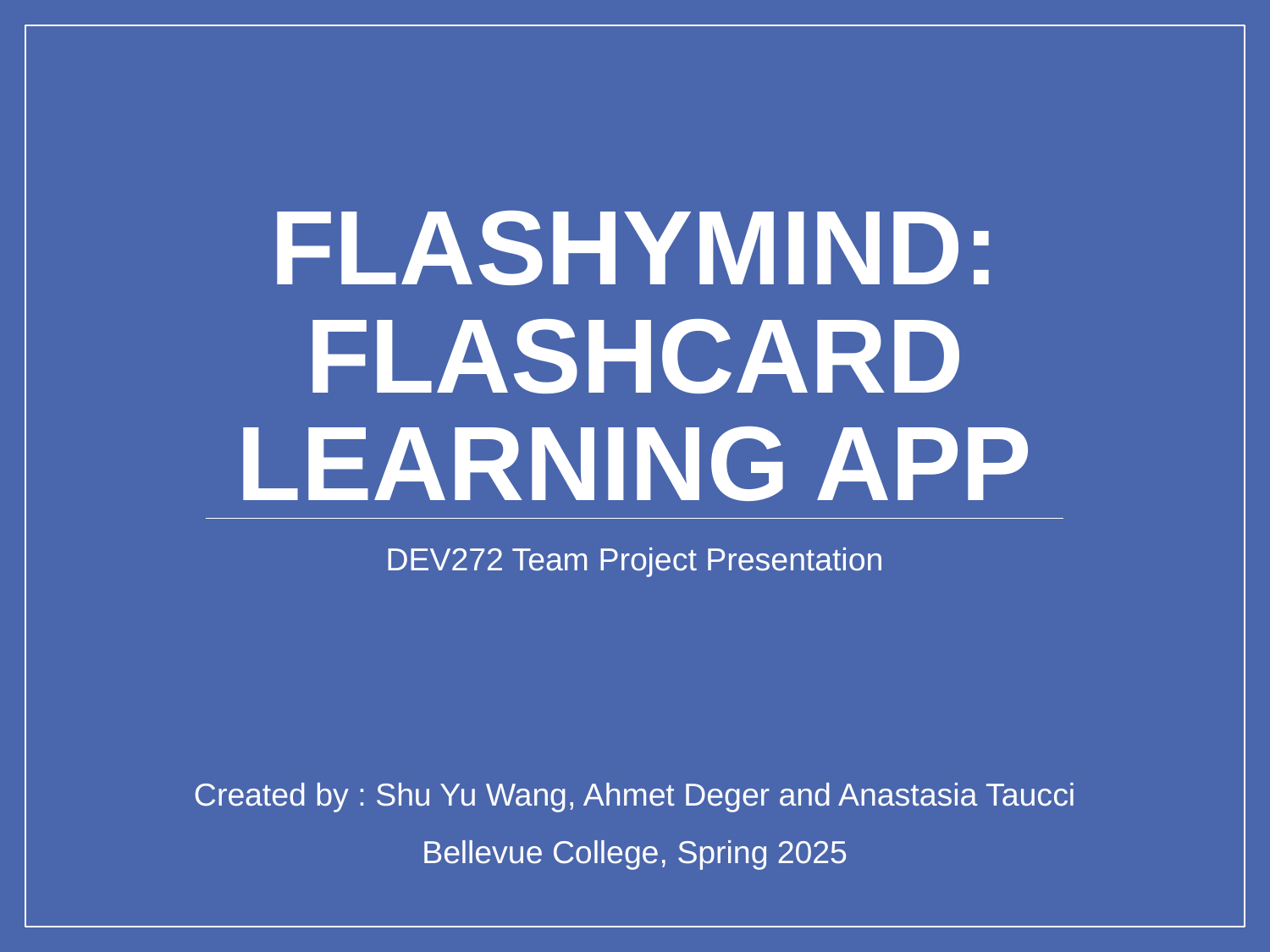

# FlashyMind: Flashcard Learning App
DEV272 Team Project Presentation
Created by : Shu Yu Wang, Ahmet Deger and Anastasia Taucci
Bellevue College, Spring 2025